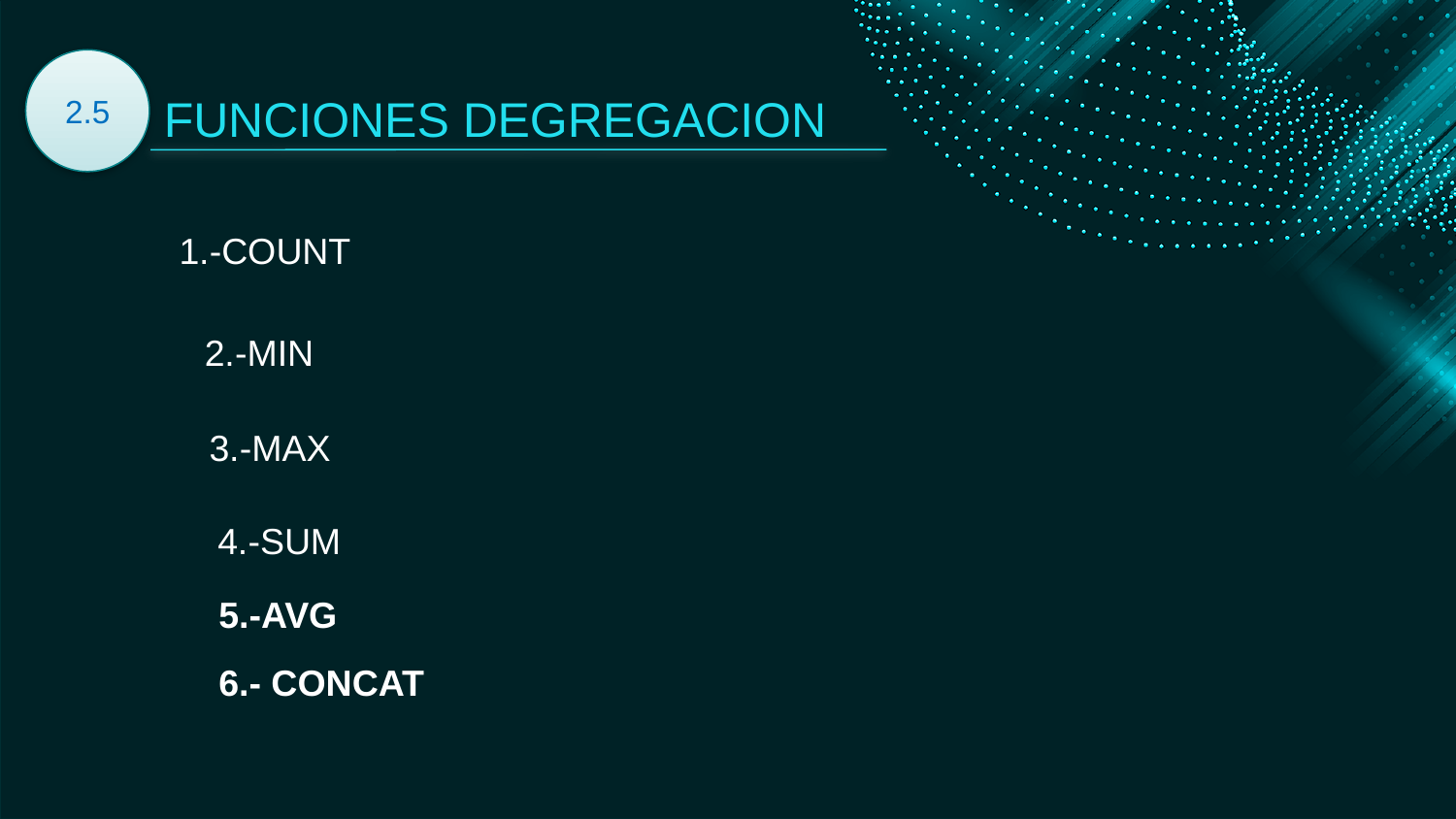

2.5
# FUNCIONES DEGREGACION
1.-COUNT
2.-MIN
3.-MAX
4.-SUM
  5.-AVG
  6.- CONCAT